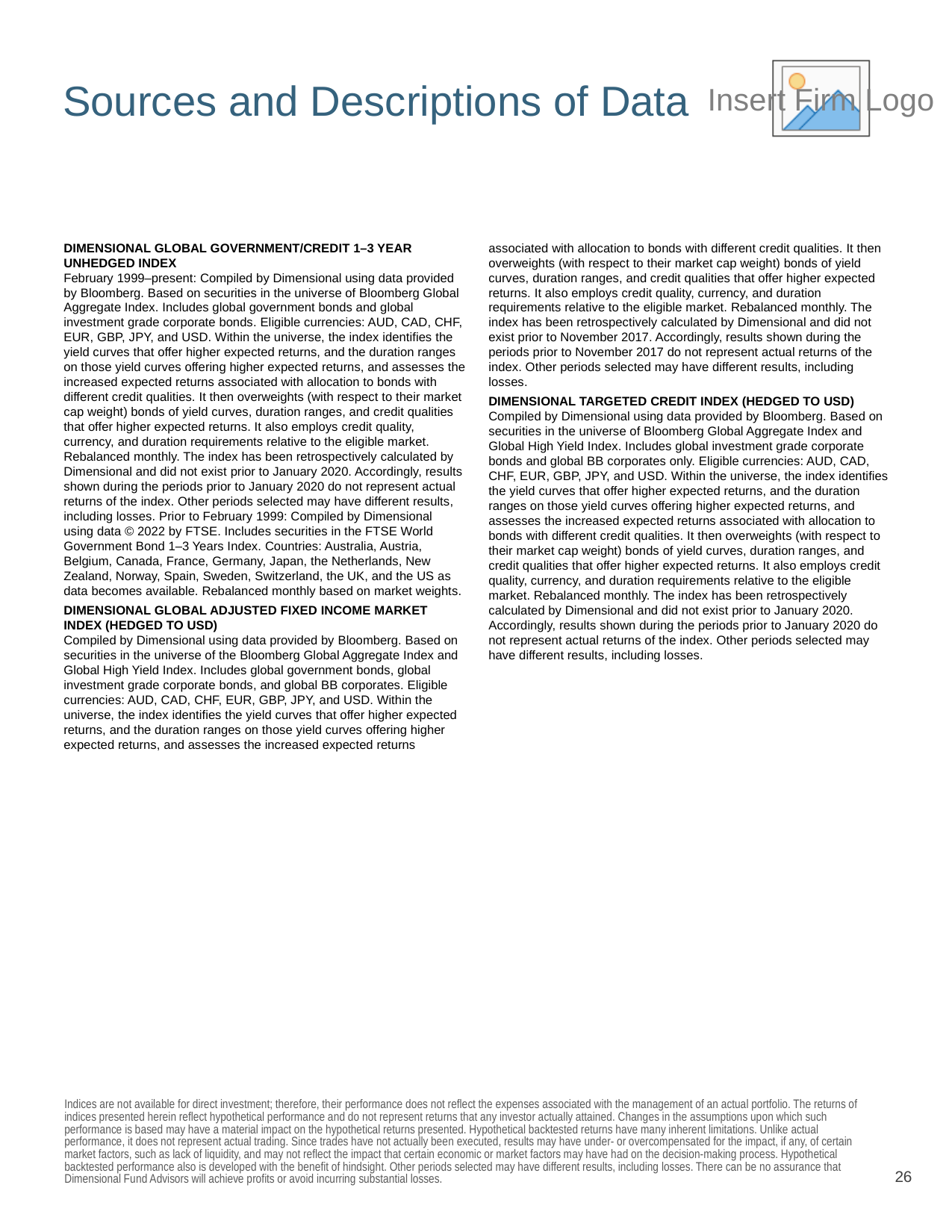

# Sources and Descriptions of Data
DIMENSIONAL GLOBAL GOVERNMENT/CREDIT 1–3 YEAR UNHEDGED INDEX
February 1999–present: Compiled by Dimensional using data provided by Bloomberg. Based on securities in the universe of Bloomberg Global Aggregate Index. Includes global government bonds and global investment grade corporate bonds. Eligible currencies: AUD, CAD, CHF, EUR, GBP, JPY, and USD. Within the universe, the index identifies the yield curves that offer higher expected returns, and the duration ranges on those yield curves offering higher expected returns, and assesses the increased expected returns associated with allocation to bonds with different credit qualities. It then overweights (with respect to their market cap weight) bonds of yield curves, duration ranges, and credit qualities that offer higher expected returns. It also employs credit quality, currency, and duration requirements relative to the eligible market. Rebalanced monthly. The index has been retrospectively calculated by Dimensional and did not exist prior to January 2020. Accordingly, results shown during the periods prior to January 2020 do not represent actual returns of the index. Other periods selected may have different results, including losses. Prior to February 1999: Compiled by Dimensional using data © 2022 by FTSE. Includes securities in the FTSE World Government Bond 1–3 Years Index. Countries: Australia, Austria, Belgium, Canada, France, Germany, Japan, the Netherlands, New Zealand, Norway, Spain, Sweden, Switzerland, the UK, and the US as data becomes available. Rebalanced monthly based on market weights.
DIMENSIONAL GLOBAL ADJUSTED FIXED INCOME MARKET INDEX (HEDGED TO USD)
Compiled by Dimensional using data provided by Bloomberg. Based on securities in the universe of the Bloomberg Global Aggregate Index and Global High Yield Index. Includes global government bonds, global investment grade corporate bonds, and global BB corporates. Eligible currencies: AUD, CAD, CHF, EUR, GBP, JPY, and USD. Within the universe, the index identifies the yield curves that offer higher expected returns, and the duration ranges on those yield curves offering higher expected returns, and assesses the increased expected returns associated with allocation to bonds with different credit qualities. It then overweights (with respect to their market cap weight) bonds of yield curves, duration ranges, and credit qualities that offer higher expected returns. It also employs credit quality, currency, and duration requirements relative to the eligible market. Rebalanced monthly. The index has been retrospectively calculated by Dimensional and did not exist prior to November 2017. Accordingly, results shown during the periods prior to November 2017 do not represent actual returns of the index. Other periods selected may have different results, including losses.
DIMENSIONAL TARGETED CREDIT INDEX (HEDGED TO USD)
Compiled by Dimensional using data provided by Bloomberg. Based on securities in the universe of Bloomberg Global Aggregate Index and Global High Yield Index. Includes global investment grade corporate bonds and global BB corporates only. Eligible currencies: AUD, CAD, CHF, EUR, GBP, JPY, and USD. Within the universe, the index identifies the yield curves that offer higher expected returns, and the duration ranges on those yield curves offering higher expected returns, and assesses the increased expected returns associated with allocation to bonds with different credit qualities. It then overweights (with respect to their market cap weight) bonds of yield curves, duration ranges, and credit qualities that offer higher expected returns. It also employs credit quality, currency, and duration requirements relative to the eligible market. Rebalanced monthly. The index has been retrospectively calculated by Dimensional and did not exist prior to January 2020. Accordingly, results shown during the periods prior to January 2020 do not represent actual returns of the index. Other periods selected may have different results, including losses.
26
Indices are not available for direct investment; therefore, their performance does not reflect the expenses associated with the management of an actual portfolio. The returns of indices presented herein reflect hypothetical performance and do not represent returns that any investor actually attained. Changes in the assumptions upon which such performance is based may have a material impact on the hypothetical returns presented. Hypothetical backtested returns have many inherent limitations. Unlike actual performance, it does not represent actual trading. Since trades have not actually been executed, results may have under- or overcompensated for the impact, if any, of certain market factors, such as lack of liquidity, and may not reflect the impact that certain economic or market factors may have had on the decision-making process. Hypothetical backtested performance also is developed with the benefit of hindsight. Other periods selected may have different results, including losses. There can be no assurance that Dimensional Fund Advisors will achieve profits or avoid incurring substantial losses.